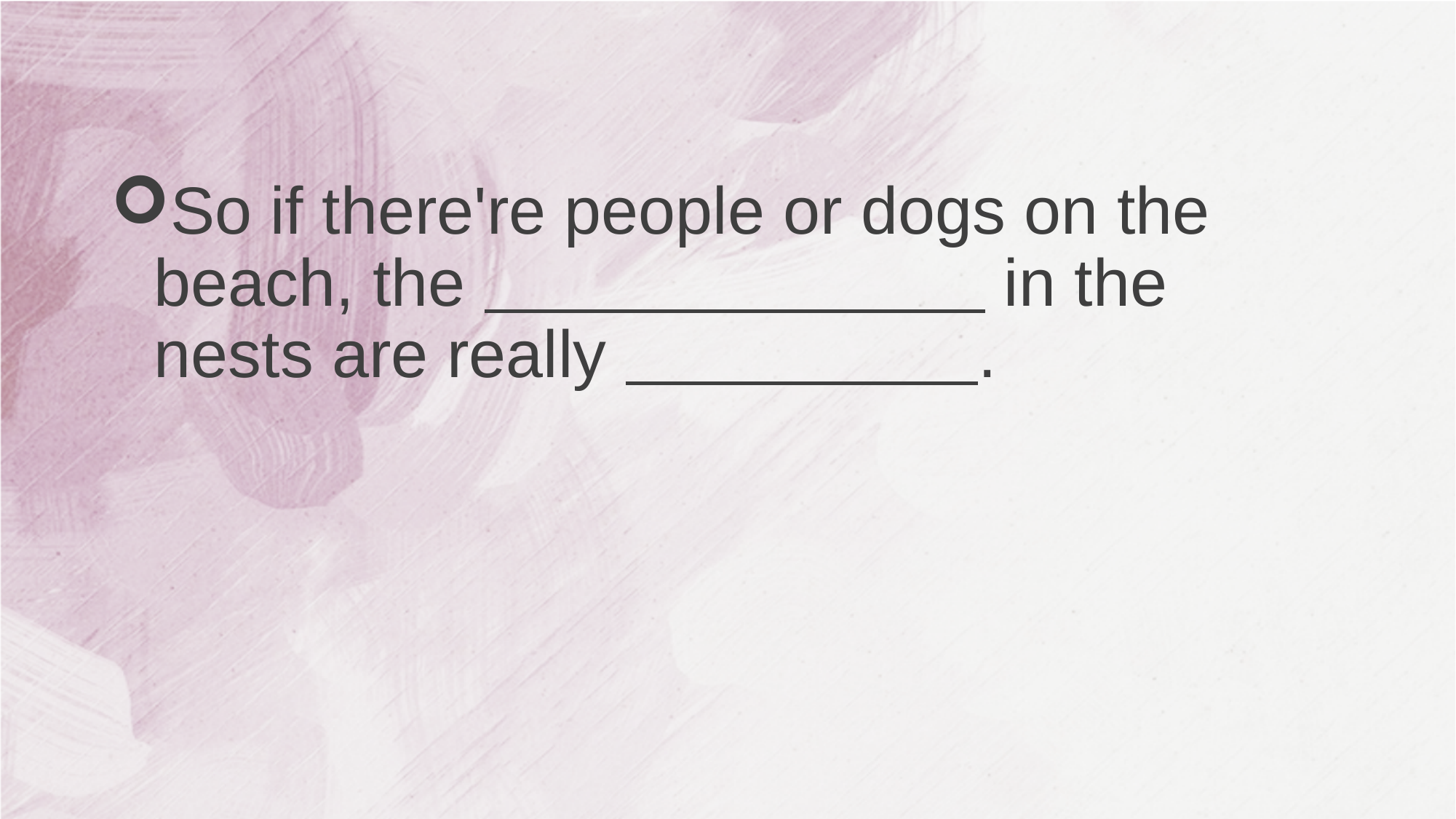

#
So if there're people or dogs on the beach, the                             in the nests are really                    .